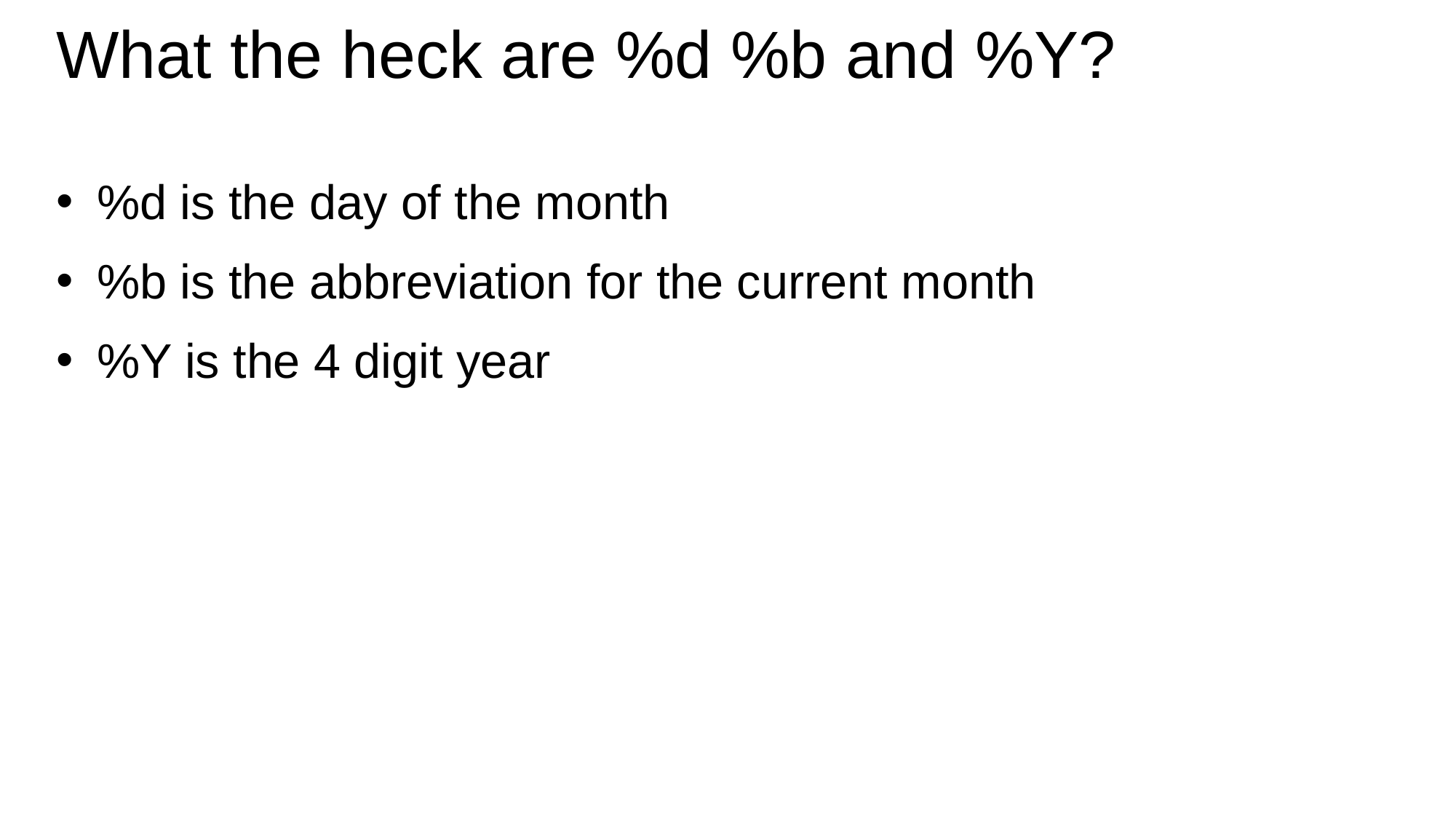

# What the heck are %d %b and %Y?
%d is the day of the month
%b is the abbreviation for the current month
%Y is the 4 digit year